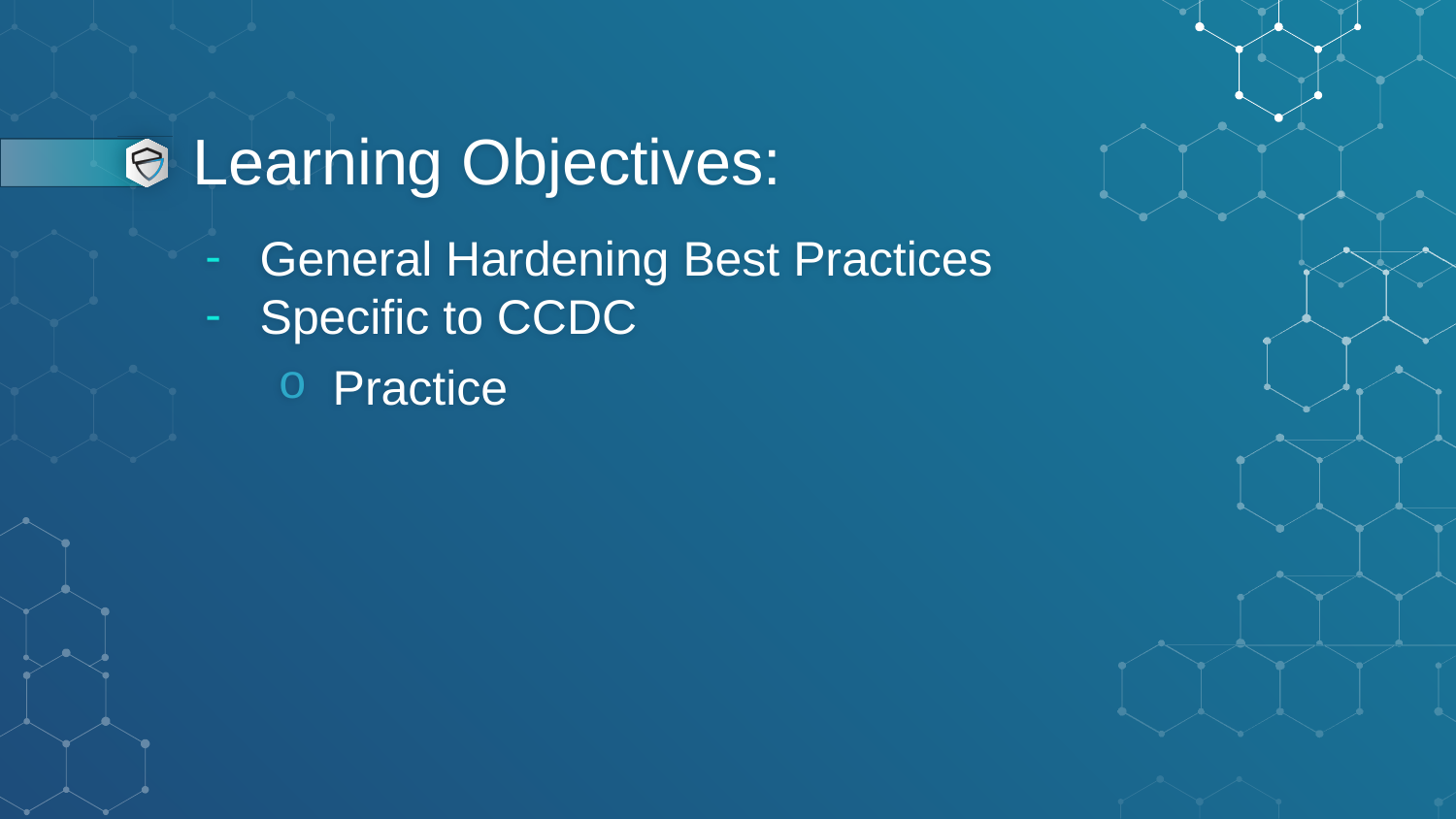

# Learning Objectives:
General Hardening Best Practices
Specific to CCDC
Practice